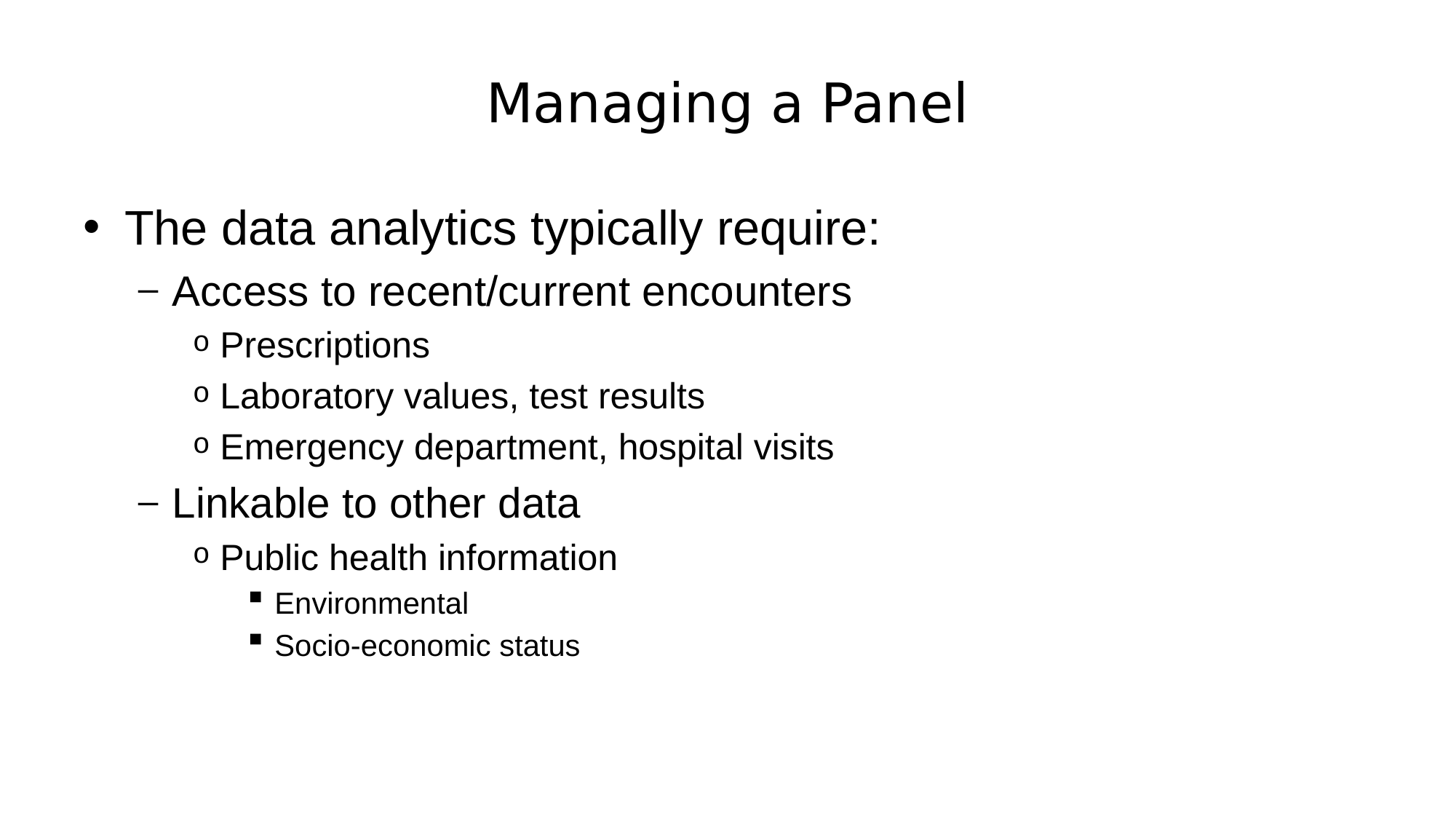

# Managing a Panel
The data analytics typically require:
Access to recent/current encounters
Prescriptions
Laboratory values, test results
Emergency department, hospital visits
Linkable to other data
Public health information
Environmental
Socio-economic status